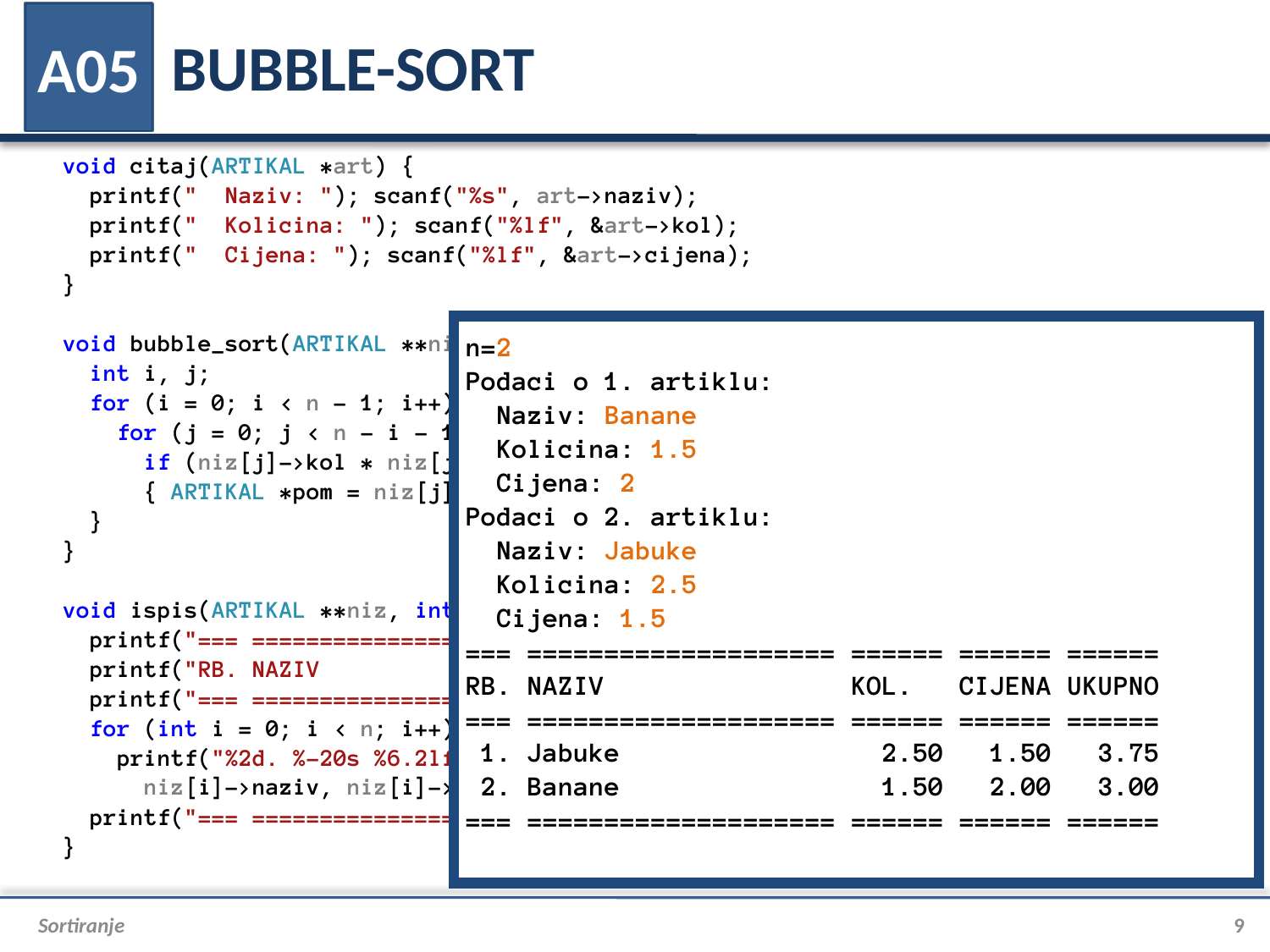

# BUBBLE-SORT
A05
void citaj(ARTIKAL *art) {
  printf("  Naziv: "); scanf("%s", art->naziv);
  printf("  Kolicina: "); scanf("%lf", &art->kol);
  printf("  Cijena: "); scanf("%lf", &art->cijena);
}

void bubble_sort(ARTIKAL **niz, int n) {
  int i, j;
  for (i = 0; i < n - 1; i++) {
    for (j = 0; j < n - i - 1; j++)
      if (niz[j]->kol * niz[j]->cijena < niz[j + 1]->kol * niz[j + 1]->cijena)
      { ARTIKAL *pom = niz[j]; niz[j] = niz[j + 1]; niz[j + 1] = pom; }
  }
}

void ispis(ARTIKAL **niz, int n) {
  printf("=== ==================== ====== ====== ======\n");
  printf("RB. NAZIV                KOL.   CIJENA UKUPNO\n");
  printf("=== ==================== ====== ====== ======\n");
  for (int i = 0; i < n; i++)
    printf("%2d. %-20s %6.2lf %6.2lf %6.2lf\n", i + 1,
      niz[i]->naziv, niz[i]->kol, niz[i]->cijena, niz[i]->kol * niz[i]->cijena);
  printf("=== ==================== ====== ====== ======\n");
}
n=2
Podaci o 1. artiklu:
  Naziv: Banane
  Kolicina: 1.5
  Cijena: 2
Podaci o 2. artiklu:
  Naziv: Jabuke
  Kolicina: 2.5
  Cijena: 1.5
=== ==================== ====== ====== ======
RB. NAZIV                KOL.   CIJENA UKUPNO
=== ==================== ====== ====== ======
 1. Jabuke                 2.50   1.50   3.75
 2. Banane                 1.50   2.00   3.00
=== ==================== ====== ====== ======

Sortiranje
9